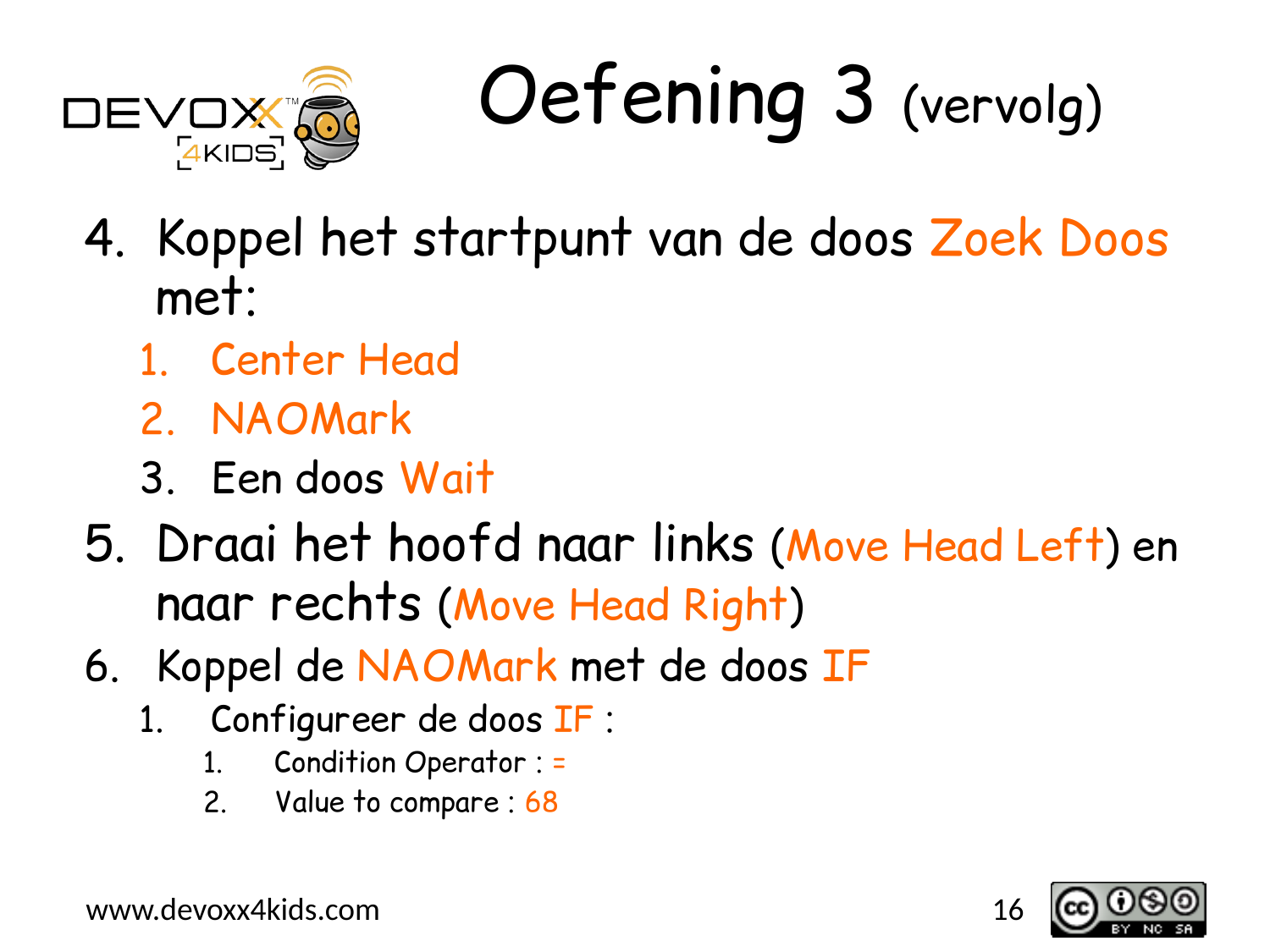

# Oefening 3 (vervolg)
Koppel het startpunt van de doos Zoek Doos met:
Center Head
NAOMark
Een doos Wait
Draai het hoofd naar links (Move Head Left) en naar rechts (Move Head Right)
Koppel de NAOMark met de doos IF
Configureer de doos IF :
Condition Operator : =
Value to compare : 68

16